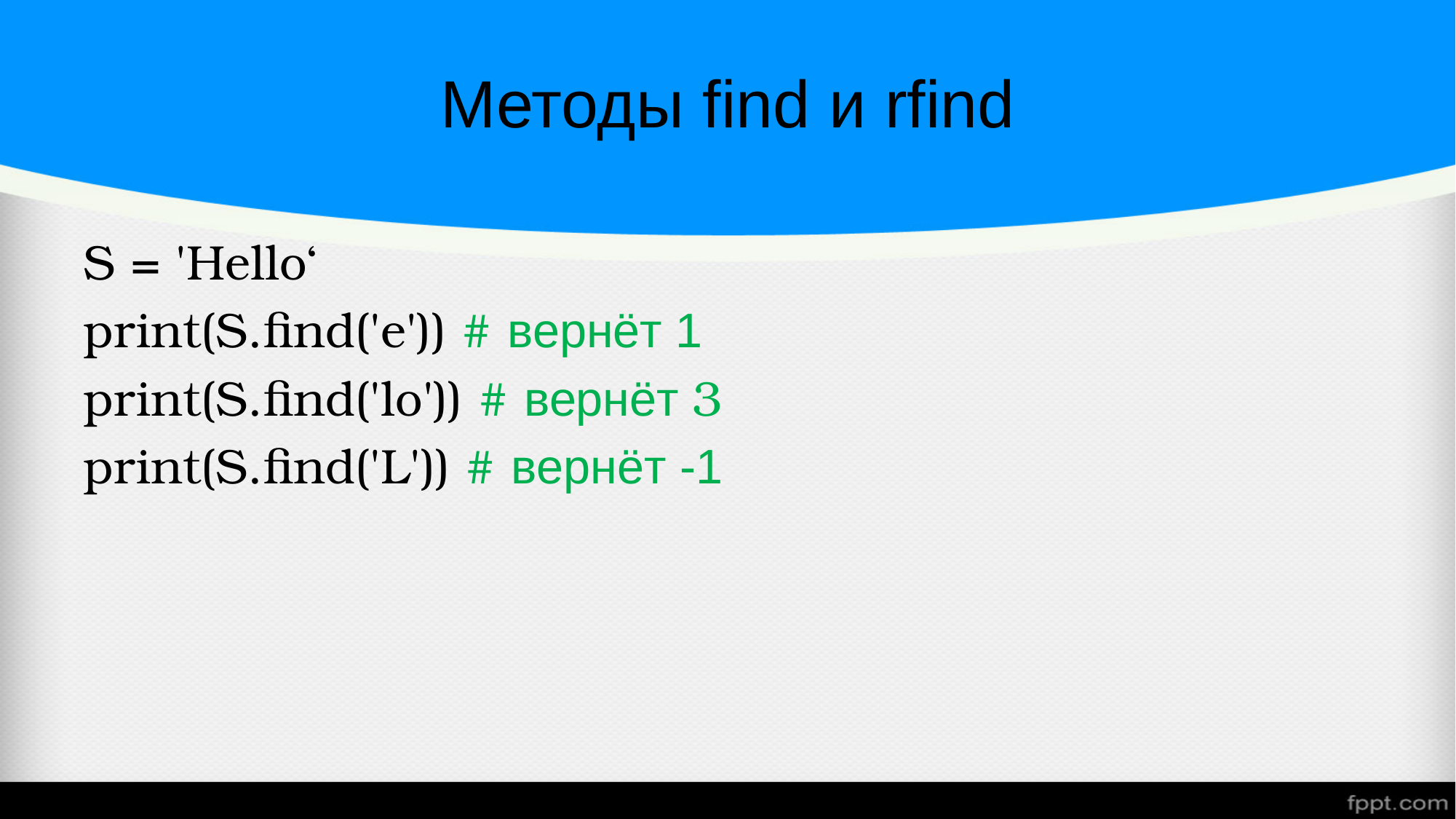

# Методы find и rfind
S = 'Hello‘
print(S.find('e')) # вернёт 1
print(S.find('lo')) # вернёт 3
print(S.find('L')) # вернёт -1